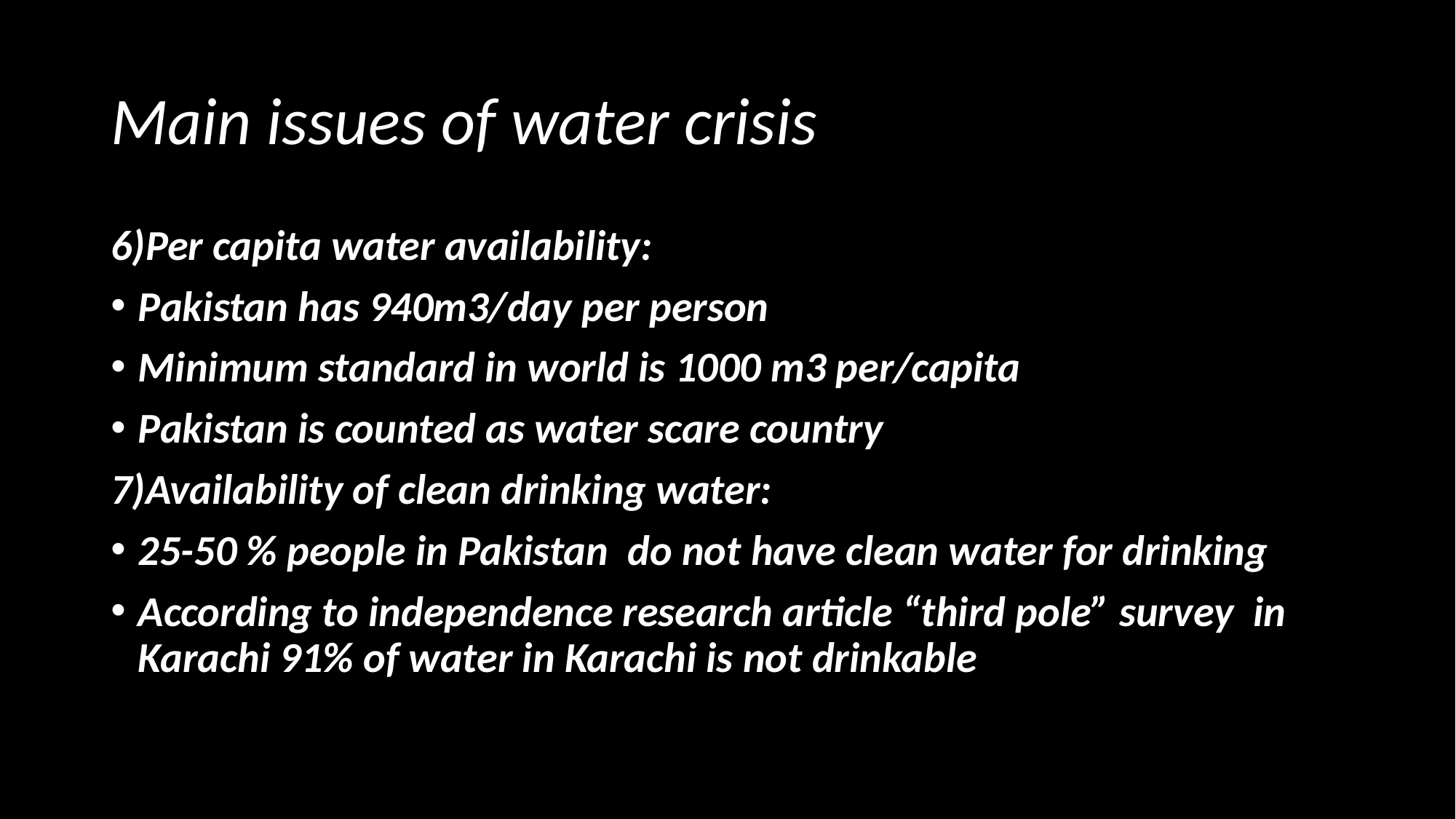

# Main issues of water crisis
6)Per capita water availability:
Pakistan has 940m3/day per person
Minimum standard in world is 1000 m3 per/capita
Pakistan is counted as water scare country
7)Availability of clean drinking water:
25-50 % people in Pakistan  do not have clean water for drinking
According to independence research article “third pole” survey  in Karachi 91% of water in Karachi is not drinkable